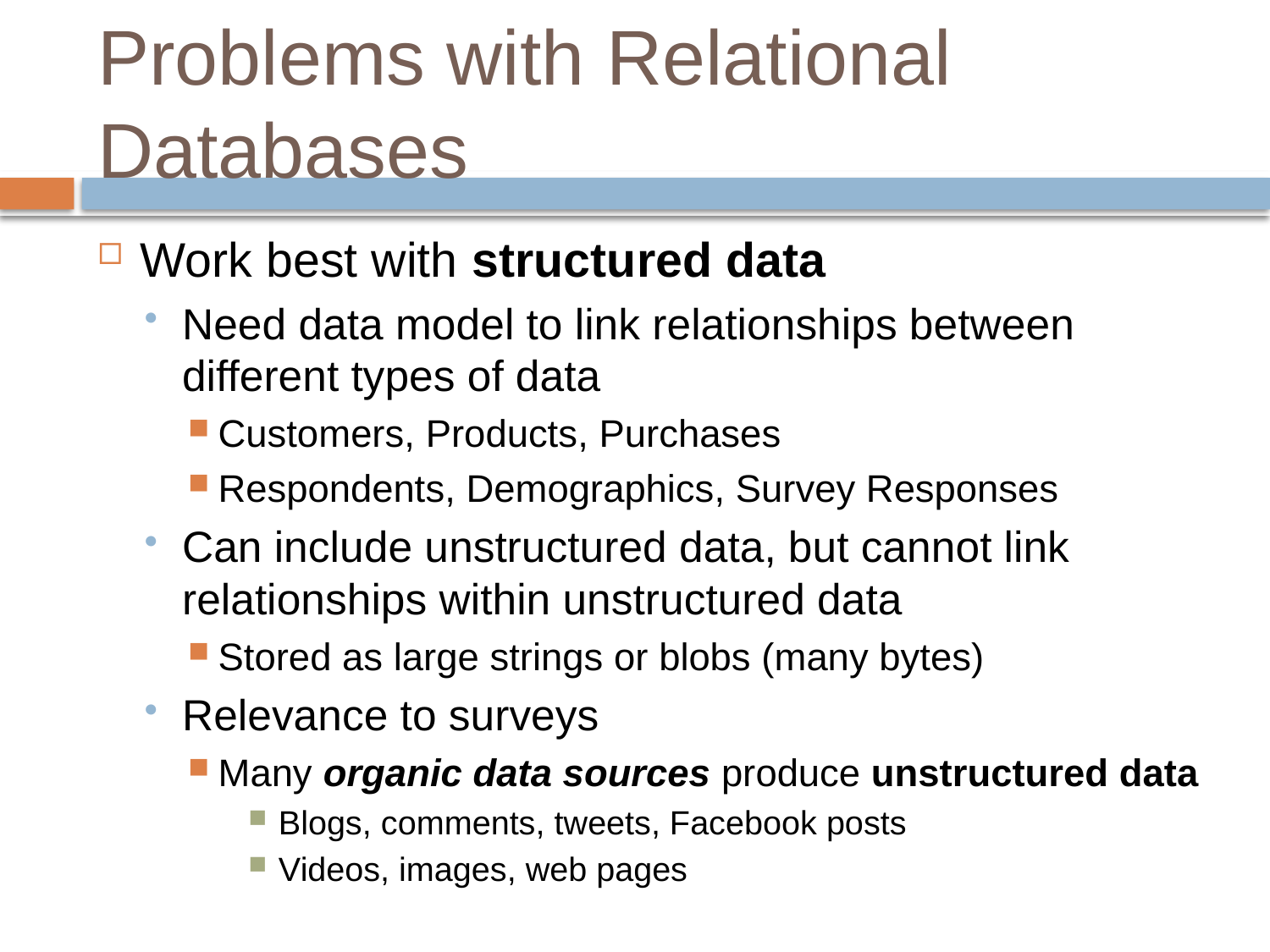

# Problems with Relational Databases
Work best with structured data
Need data model to link relationships between different types of data
Customers, Products, Purchases
Respondents, Demographics, Survey Responses
Can include unstructured data, but cannot link relationships within unstructured data
Stored as large strings or blobs (many bytes)
Relevance to surveys
Many organic data sources produce unstructured data
Blogs, comments, tweets, Facebook posts
Videos, images, web pages